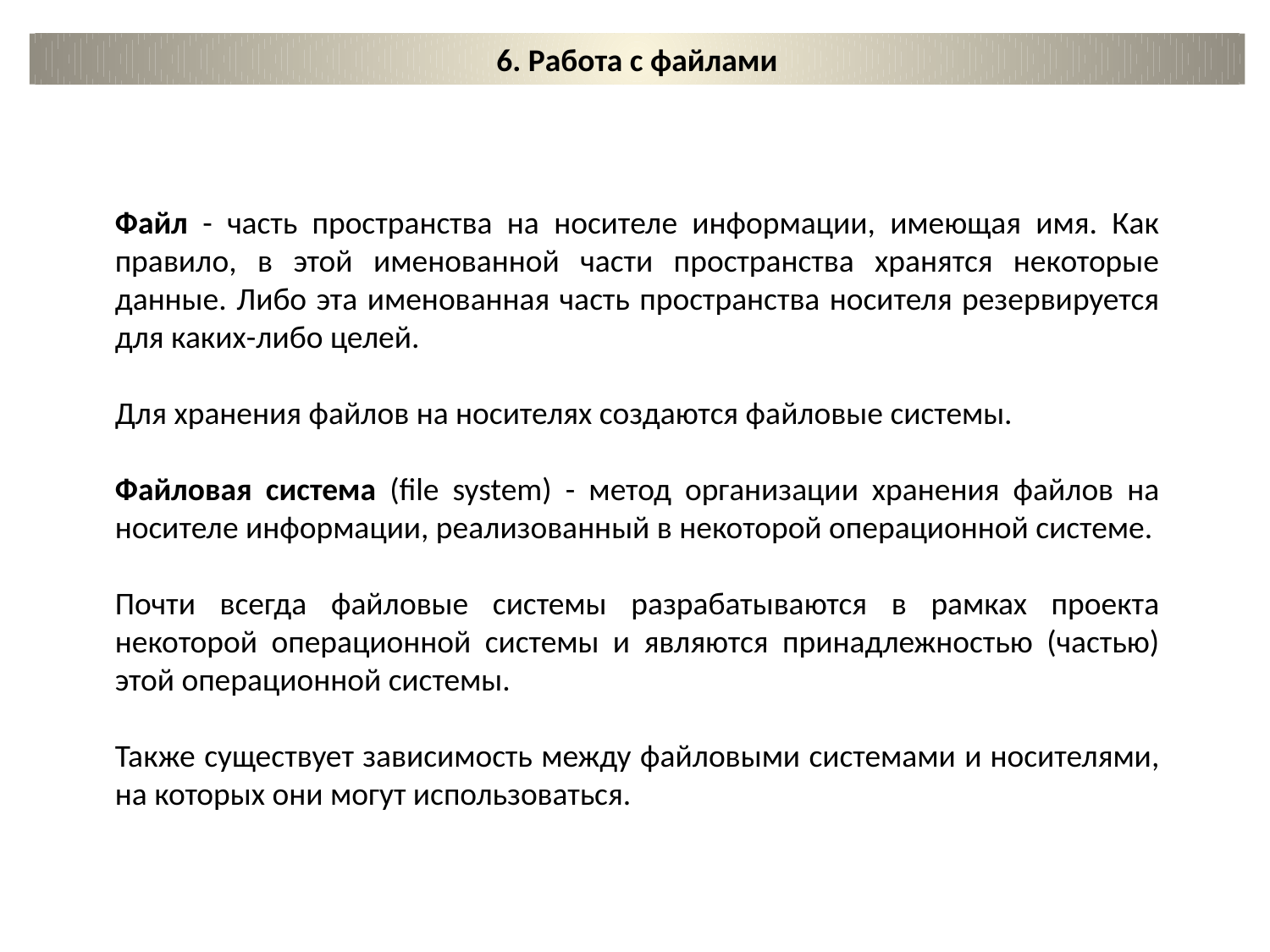

6. Работа с файлами
Файл - часть пространства на носителе информации, имеющая имя. Как правило, в этой именованной части пространства хранятся некоторые данные. Либо эта именованная часть пространства носителя резервируется для каких-либо целей.

Для хранения файлов на носителях создаются файловые системы.

Файловая система (file system) - метод организации хранения файлов на носителе информации, реализованный в некоторой операционной системе.

Почти всегда файловые системы разрабатываются в рамках проекта некоторой операционной системы и являются принадлежностью (частью) этой операционной системы.

Также существует зависимость между файловыми системами и носителями, на которых они могут использоваться.